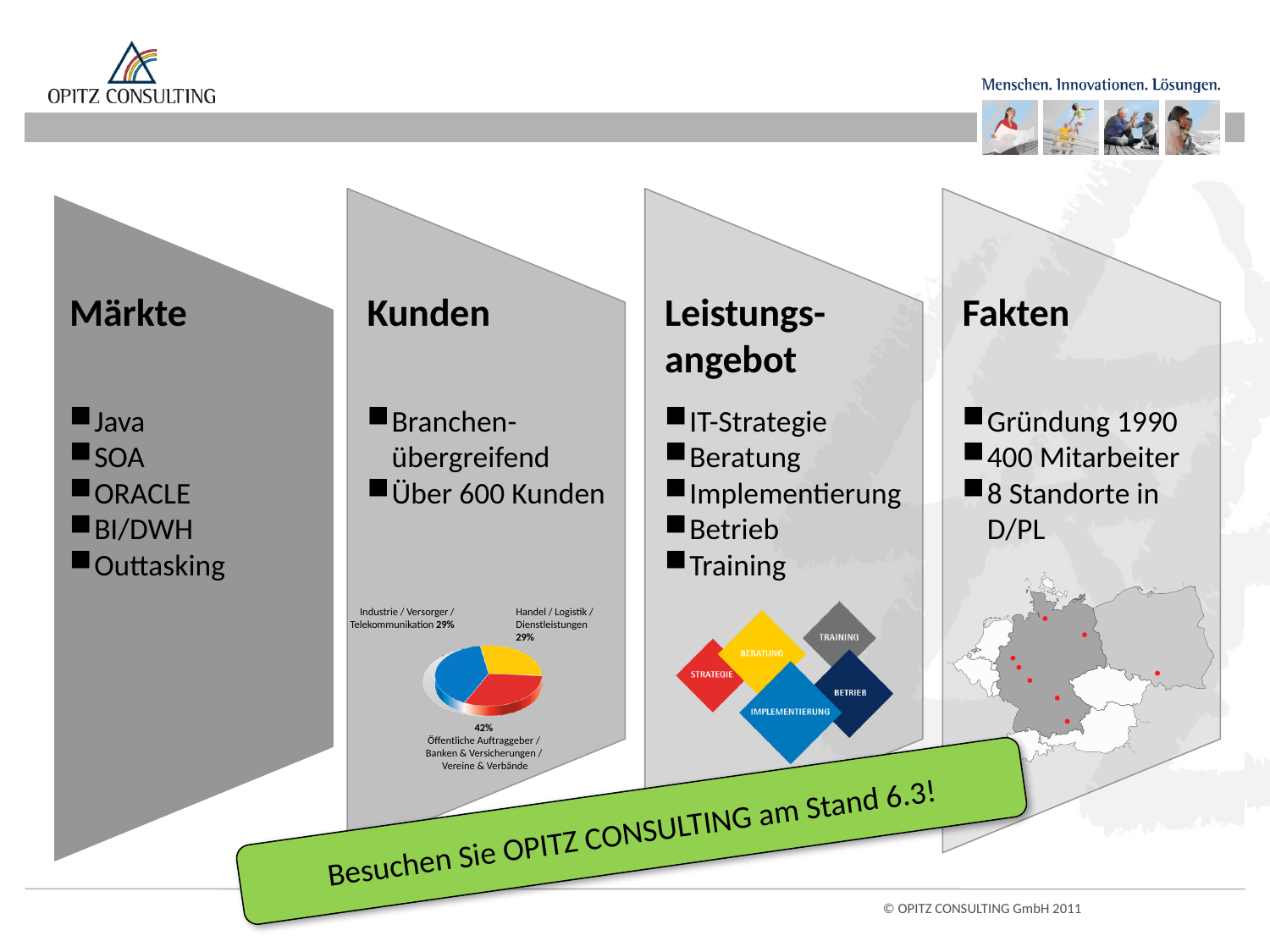

Besuchen Sie OPITZ CONSULTING am Stand 6.3!